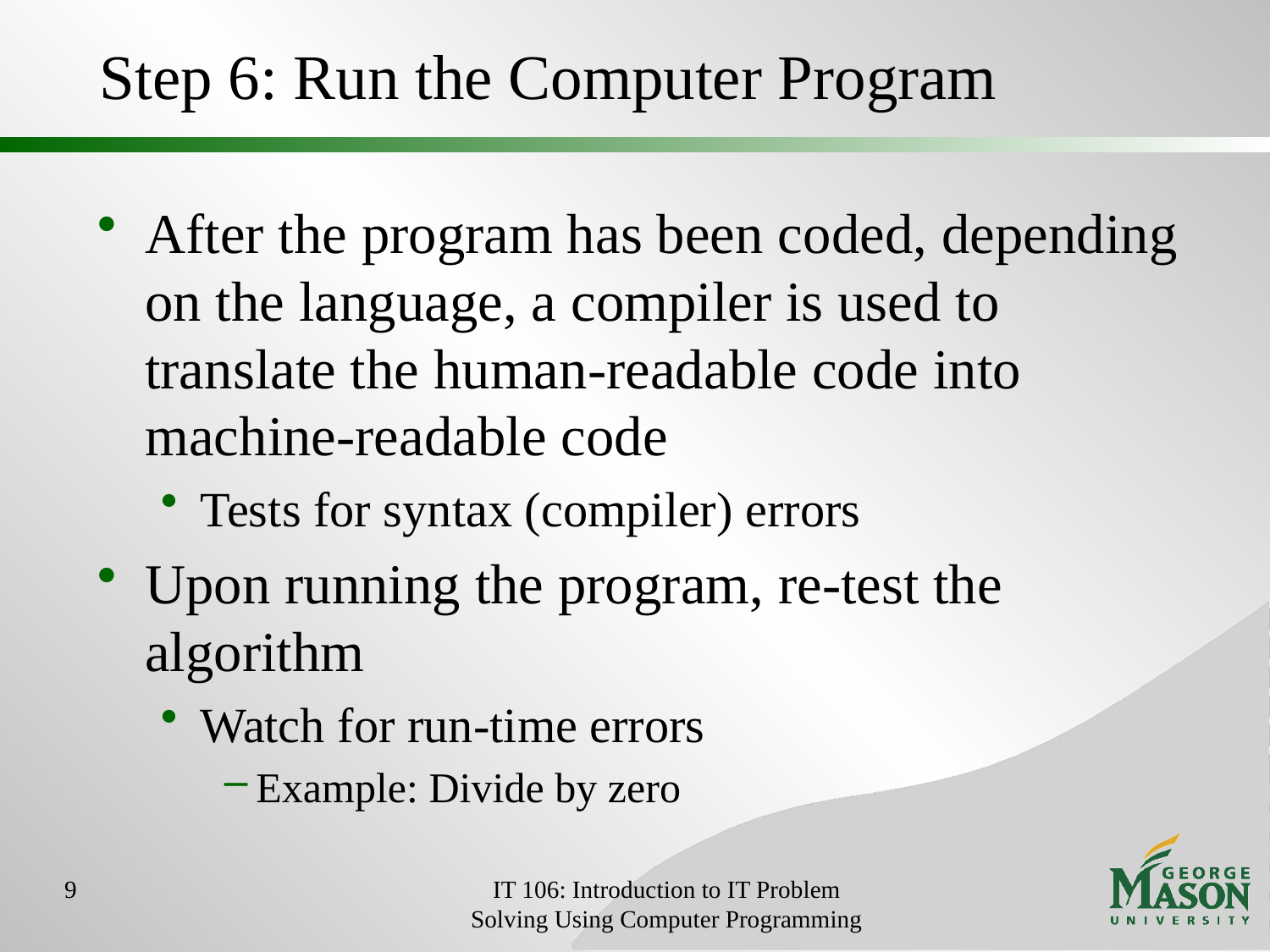

# Step 6: Run the Computer Program
After the program has been coded, depending on the language, a compiler is used to translate the human-readable code into machine-readable code
Tests for syntax (compiler) errors
Upon running the program, re-test the algorithm
Watch for run-time errors
Example: Divide by zero
9
IT 106: Introduction to IT Problem Solving Using Computer Programming